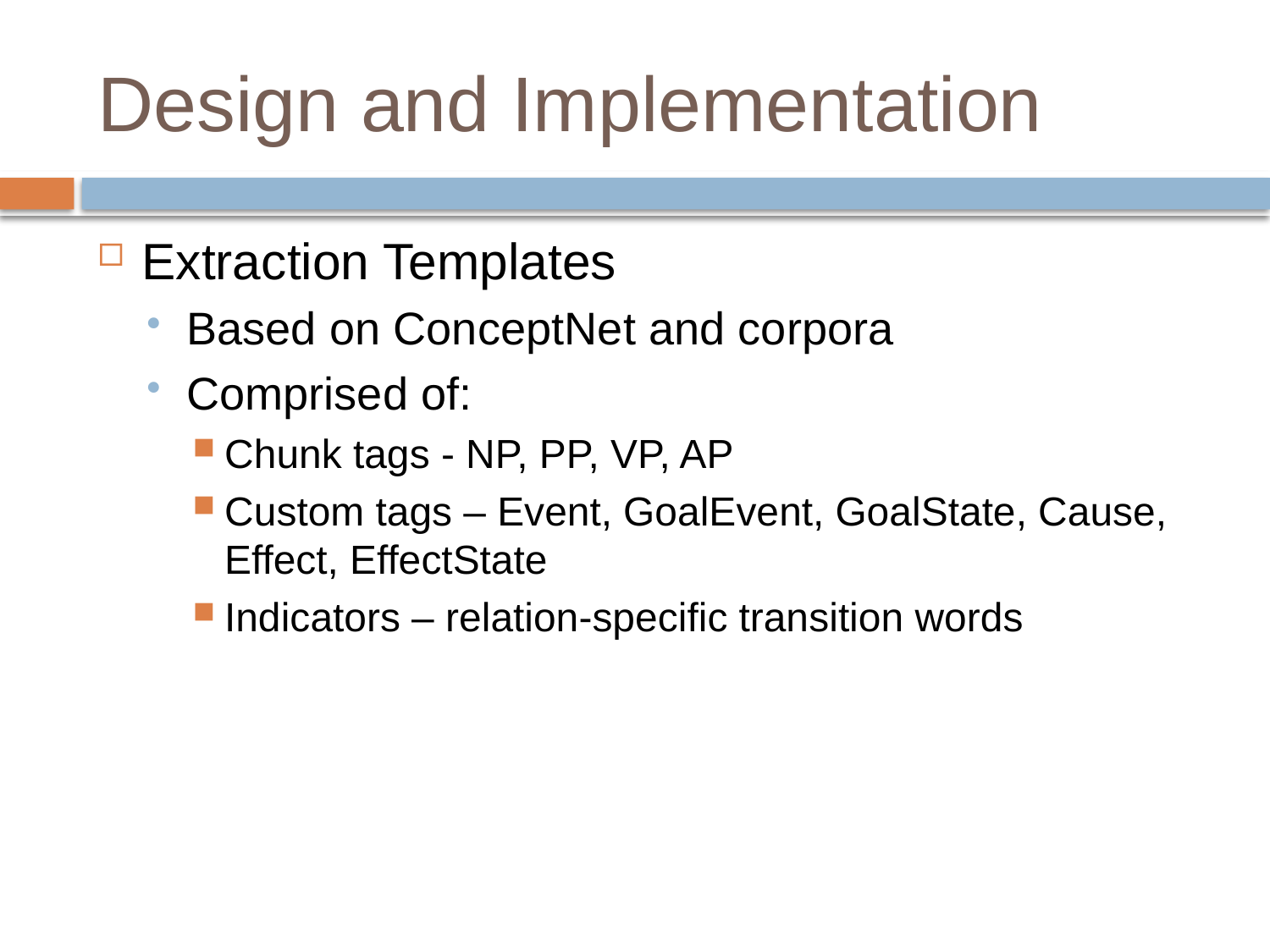

# Design and Implementation
Extraction Templates
Based on ConceptNet and corpora
Comprised of:
Chunk tags - NP, PP, VP, AP
Custom tags – Event, GoalEvent, GoalState, Cause, Effect, EffectState
Indicators – relation-specific transition words